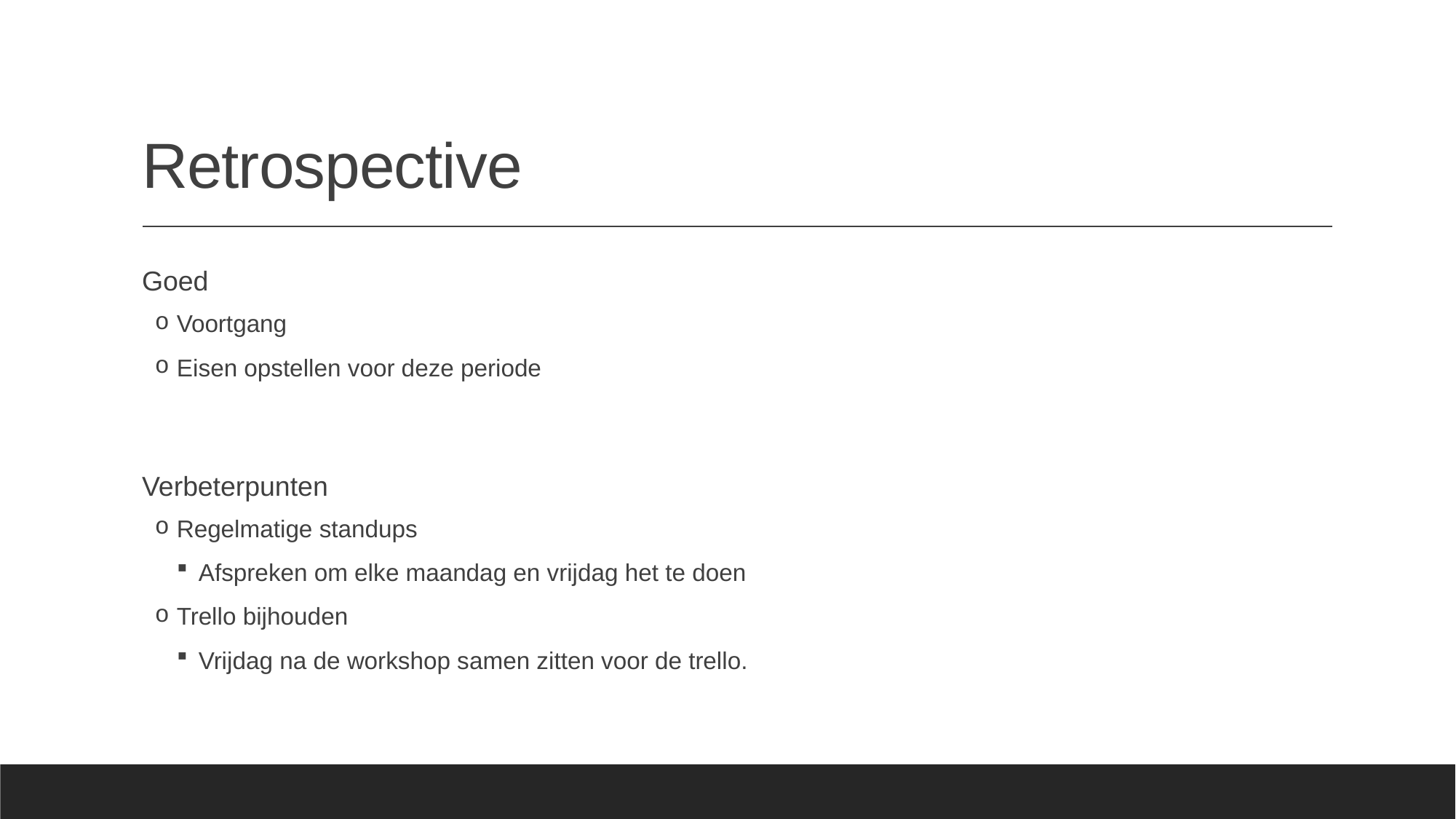

# Retrospective
Goed
Voortgang
Eisen opstellen voor deze periode

Verbeterpunten
Regelmatige standups
Afspreken om elke maandag en vrijdag het te doen
Trello bijhouden
Vrijdag na de workshop samen zitten voor de trello.